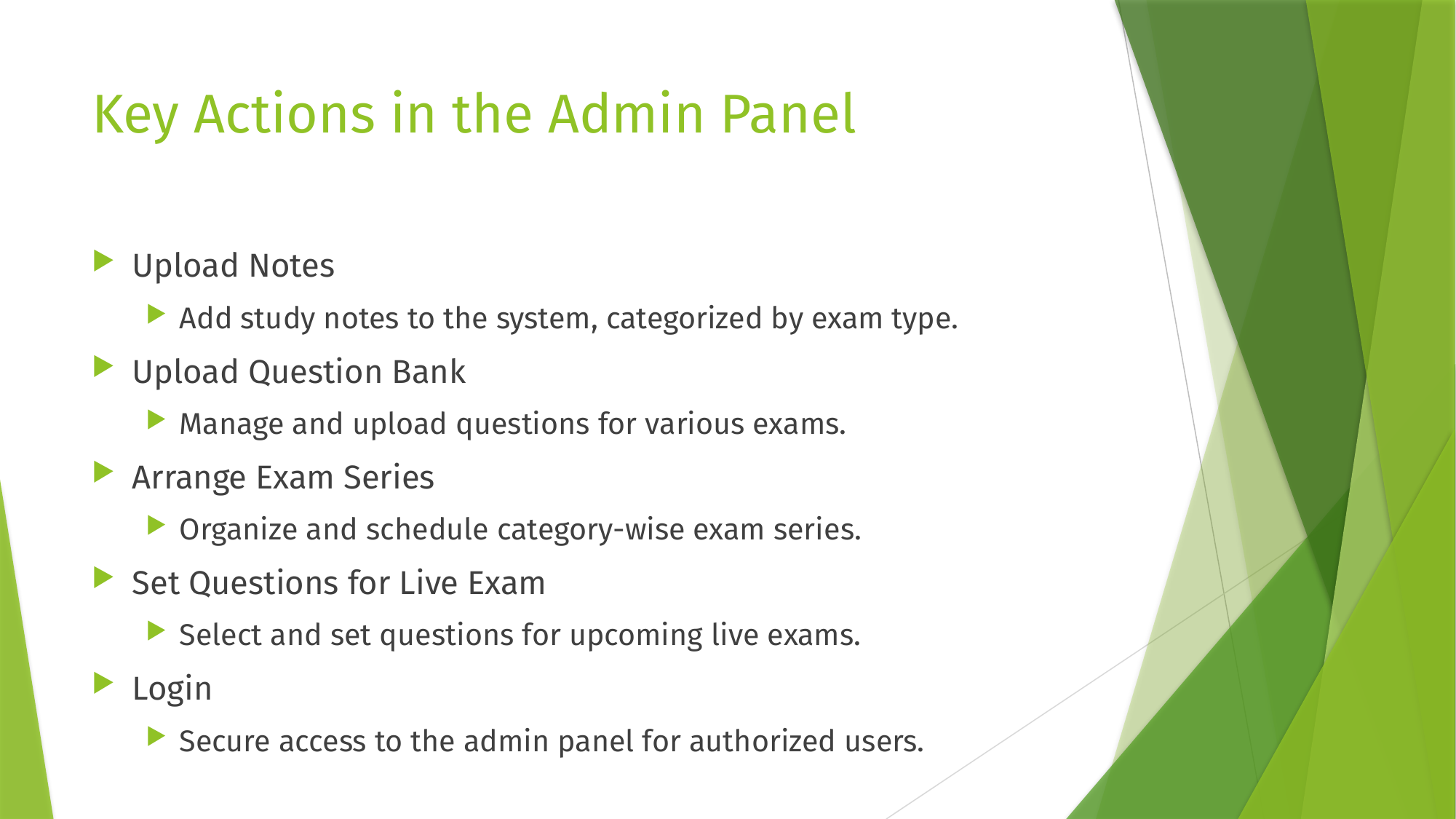

# Key Actions in the Admin Panel
Upload Notes
Add study notes to the system, categorized by exam type.
Upload Question Bank
Manage and upload questions for various exams.
Arrange Exam Series
Organize and schedule category-wise exam series.
Set Questions for Live Exam
Select and set questions for upcoming live exams.
Login
Secure access to the admin panel for authorized users.